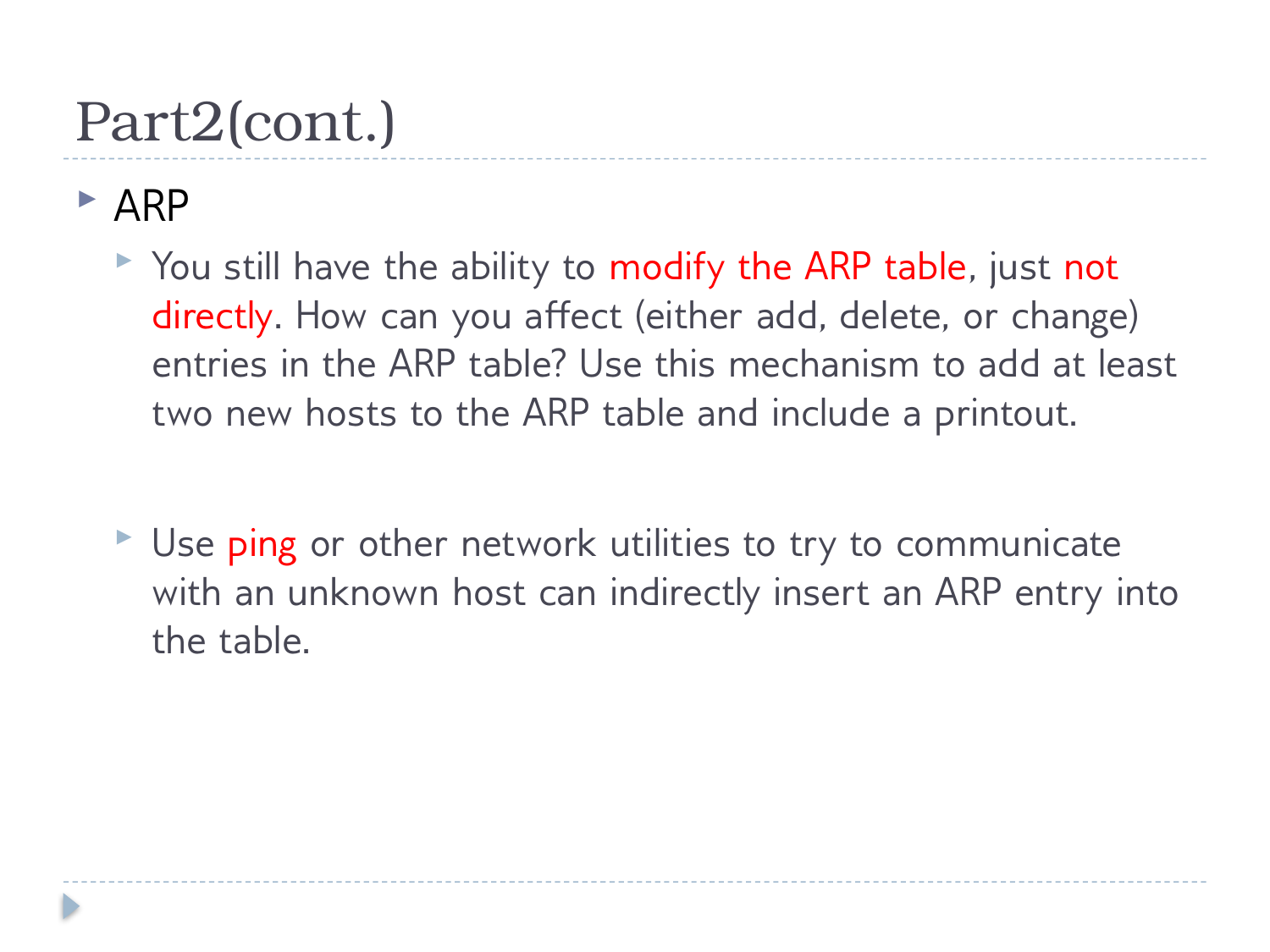

# Part2(cont.)
ARP
You still have the ability to modify the ARP table, just not directly. How can you affect (either add, delete, or change) entries in the ARP table? Use this mechanism to add at least two new hosts to the ARP table and include a printout.

Use ping or other network utilities to try to communicate with an unknown host can indirectly insert an ARP entry into the table.